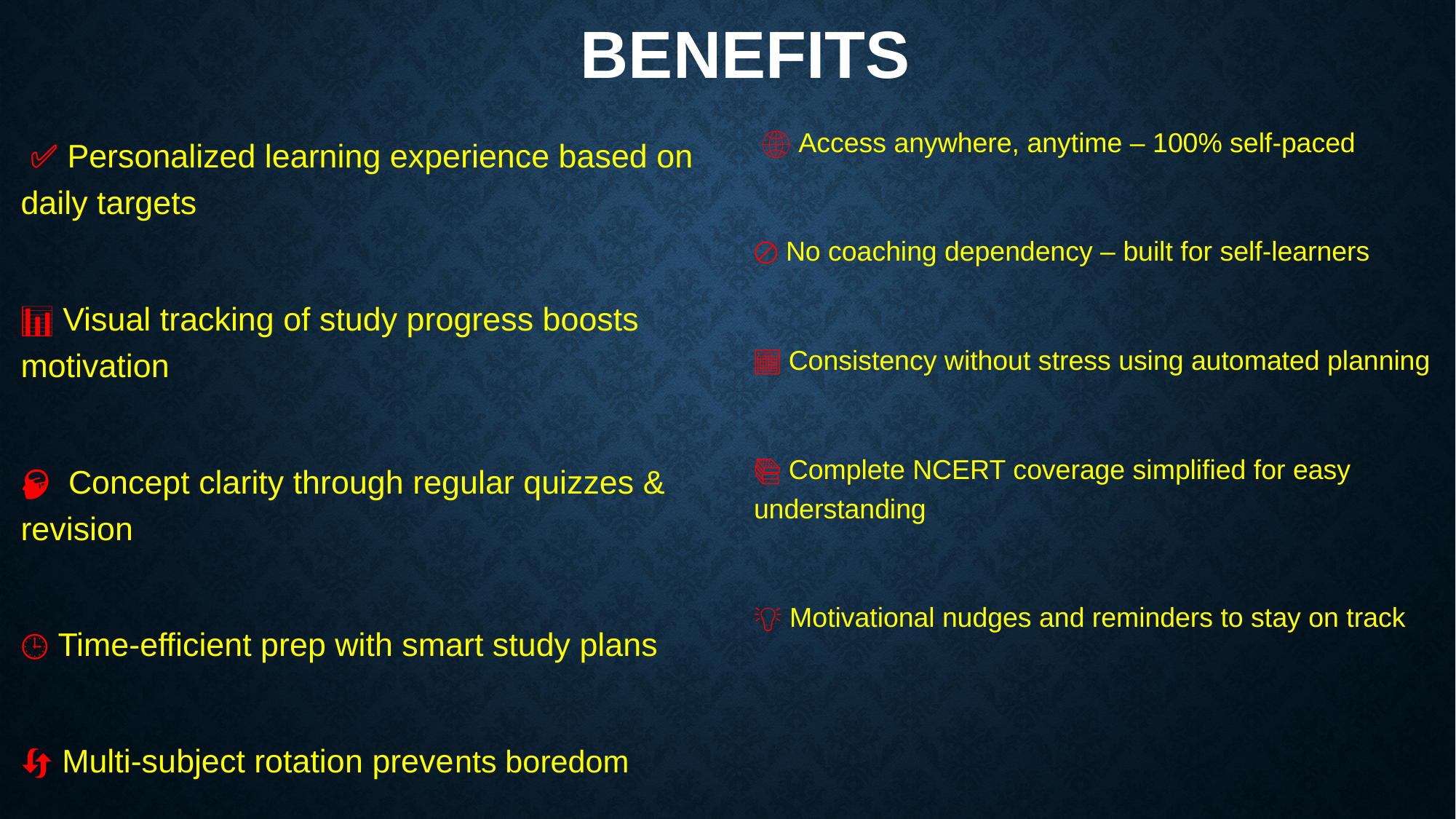

# benefits
 🌐 Access anywhere, anytime – 100% self-paced

🚫 No coaching dependency – built for self-learners

📅 Consistency without stress using automated planning

📚 Complete NCERT coverage simplified for easy understanding

💡 Motivational nudges and reminders to stay on track
 ✅ Personalized learning experience based on daily targets

📊 Visual tracking of study progress boosts motivation

🧠  Concept clarity through regular quizzes & revision

🕒 Time-efficient prep with smart study plans

🔄 Multi-subject rotation prevents boredom